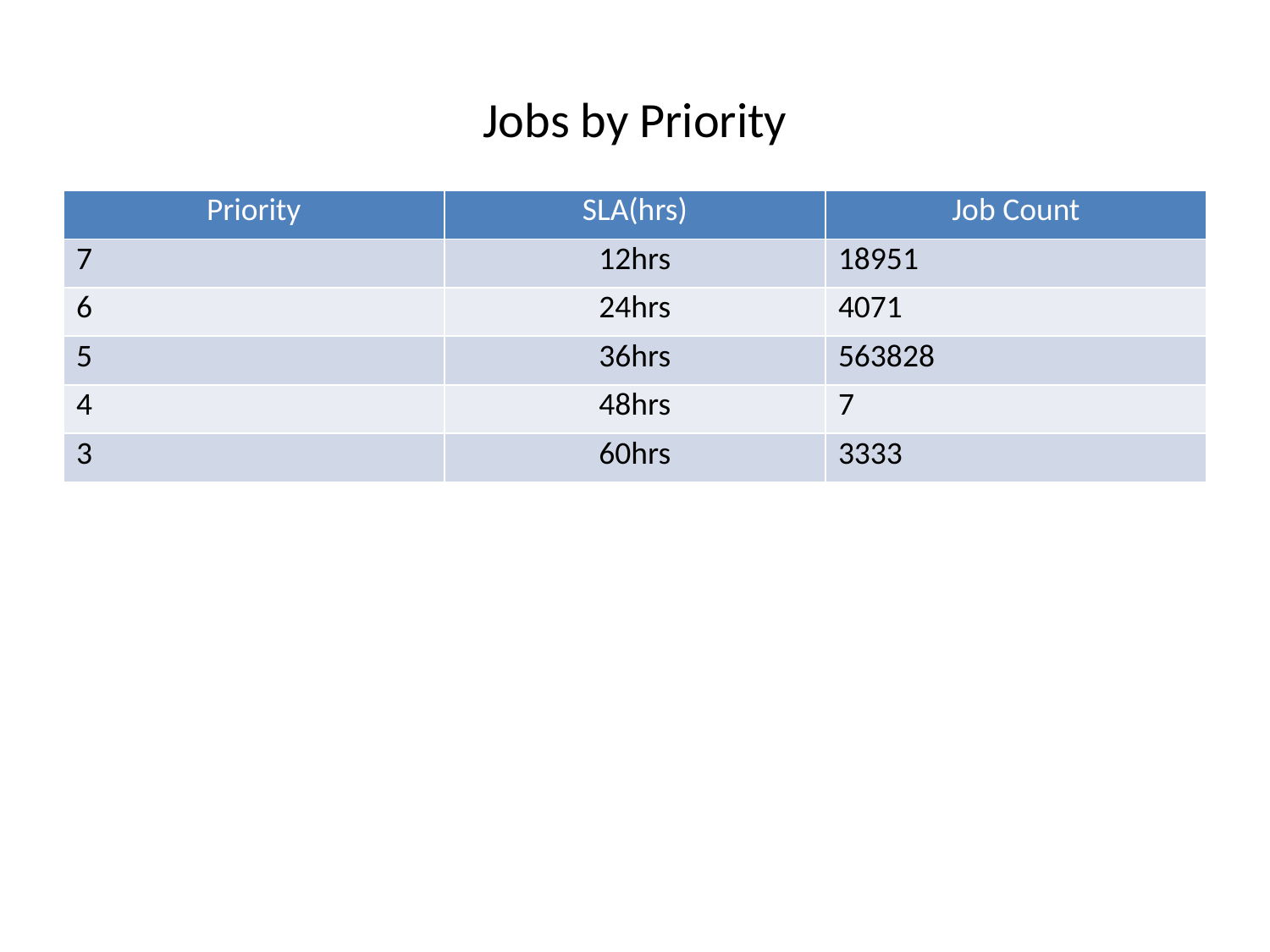

# Jobs by Priority
| Priority | SLA(hrs) | Job Count |
| --- | --- | --- |
| 7 | 12hrs | 18951 |
| 6 | 24hrs | 4071 |
| 5 | 36hrs | 563828 |
| 4 | 48hrs | 7 |
| 3 | 60hrs | 3333 |